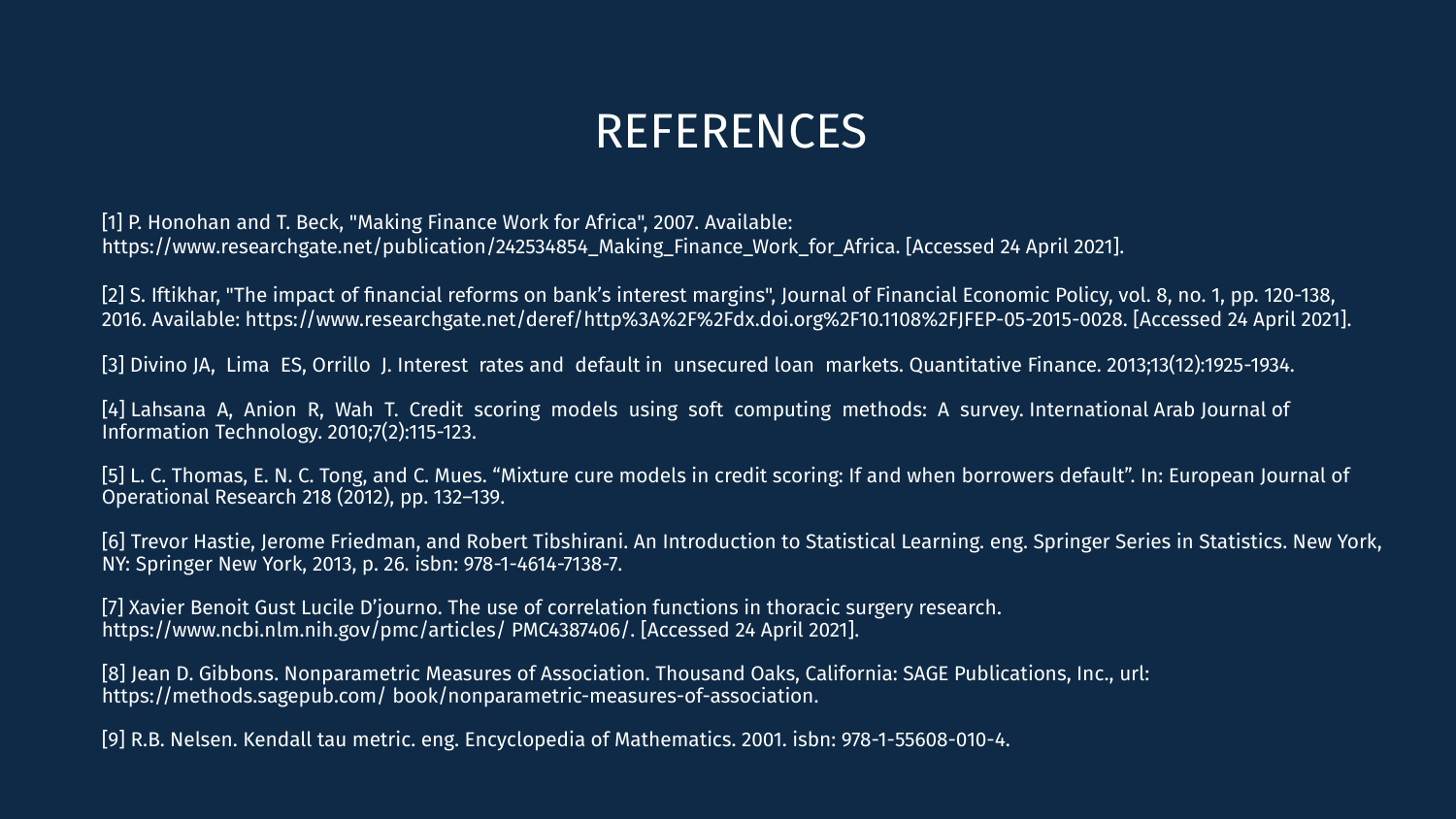

REFERENCES
[1] P. Honohan and T. Beck, "Making Finance Work for Africa", 2007. Available: https://www.researchgate.net/publication/242534854_Making_Finance_Work_for_Africa. [Accessed 24 April 2021].

[2] S. Iftikhar, "The impact of financial reforms on bank’s interest margins", Journal of Financial Economic Policy, vol. 8, no. 1, pp. 120-138, 2016. Available: https://www.researchgate.net/deref/http%3A%2F%2Fdx.doi.org%2F10.1108%2FJFEP-05-2015-0028. [Accessed 24 April 2021].

[3] Divino JA,  Lima  ES, Orrillo  J. Interest  rates and  default in  unsecured loan  markets. Quantitative Finance. 2013;13(12):1925-1934.

[4] Lahsana  A,  Anion  R,  Wah  T.  Credit  scoring  models  using  soft  computing  methods:  A  survey. International Arab Journal of Information Technology. 2010;7(2):115-123.

[5] L. C. Thomas, E. N. C. Tong, and C. Mues. “Mixture cure models in credit scoring: If and when borrowers default”. In: European Journal of Operational Research 218 (2012), pp. 132–139.

[6] Trevor Hastie, Jerome Friedman, and Robert Tibshirani. An Introduction to Statistical Learning. eng. Springer Series in Statistics. New York, NY: Springer New York, 2013, p. 26. isbn: 978-1-4614-7138-7.

[7] Xavier Benoit Gust Lucile D’journo. The use of correlation functions in thoracic surgery research. https://www.ncbi.nlm.nih.gov/pmc/articles/ PMC4387406/. [Accessed 24 April 2021].

[8] Jean D. Gibbons. Nonparametric Measures of Association. Thousand Oaks, California: SAGE Publications, Inc., url: https://methods.sagepub.com/ book/nonparametric-measures-of-association.

[9] R.B. Nelsen. Kendall tau metric. eng. Encyclopedia of Mathematics. 2001. isbn: 978-1-55608-010-4.